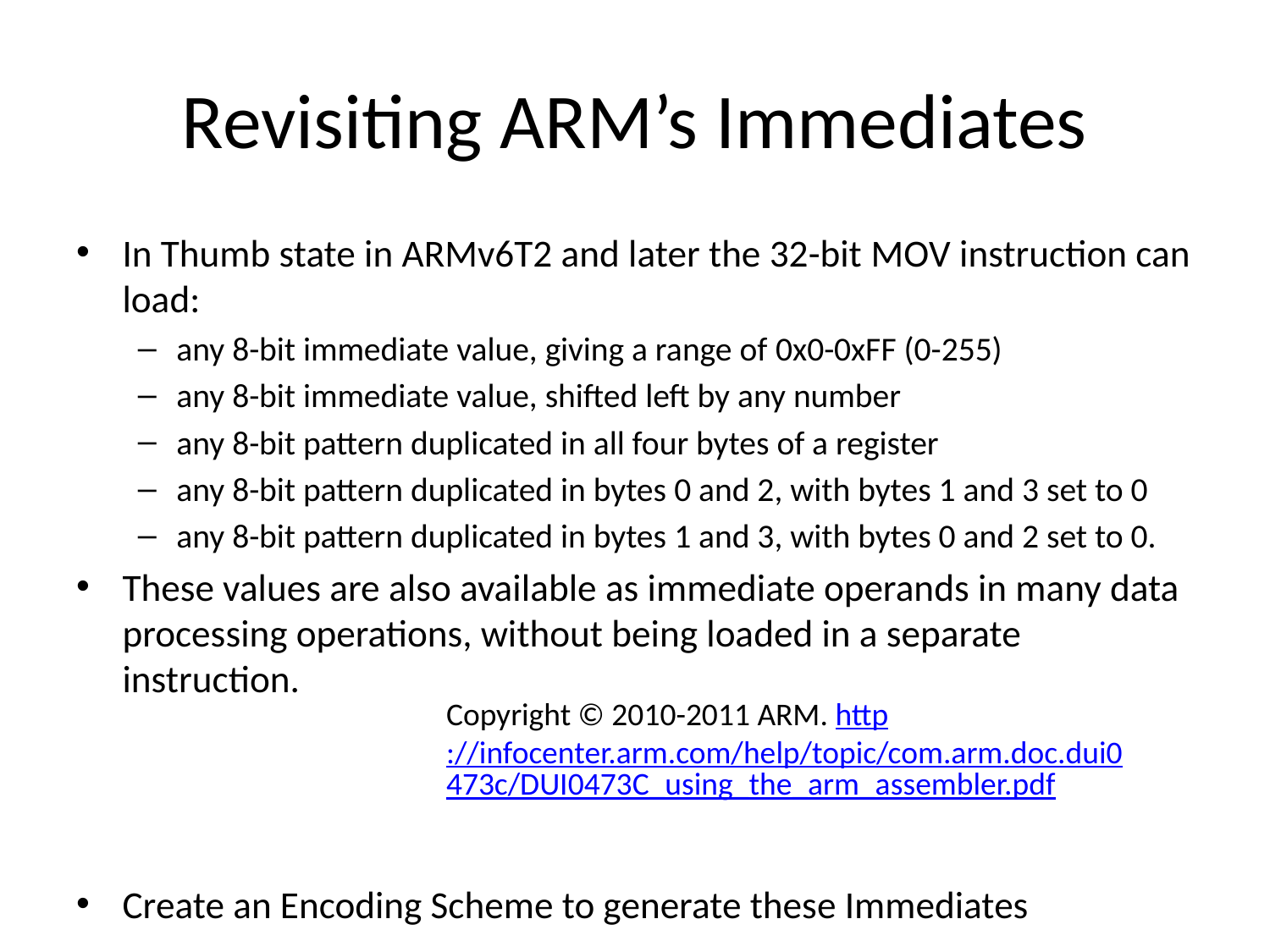

# Revisiting ARM’s Immediates
In Thumb state in ARMv6T2 and later the 32-bit MOV instruction can load:
any 8-bit immediate value, giving a range of 0x0-0xFF (0-255)
any 8-bit immediate value, shifted left by any number
any 8-bit pattern duplicated in all four bytes of a register
any 8-bit pattern duplicated in bytes 0 and 2, with bytes 1 and 3 set to 0
any 8-bit pattern duplicated in bytes 1 and 3, with bytes 0 and 2 set to 0.
These values are also available as immediate operands in many data processing operations, without being loaded in a separate instruction.

Create an Encoding Scheme to generate these Immediates
Copyright © 2010-2011 ARM. http://infocenter.arm.com/help/topic/com.arm.doc.dui0473c/DUI0473C_using_the_arm_assembler.pdf